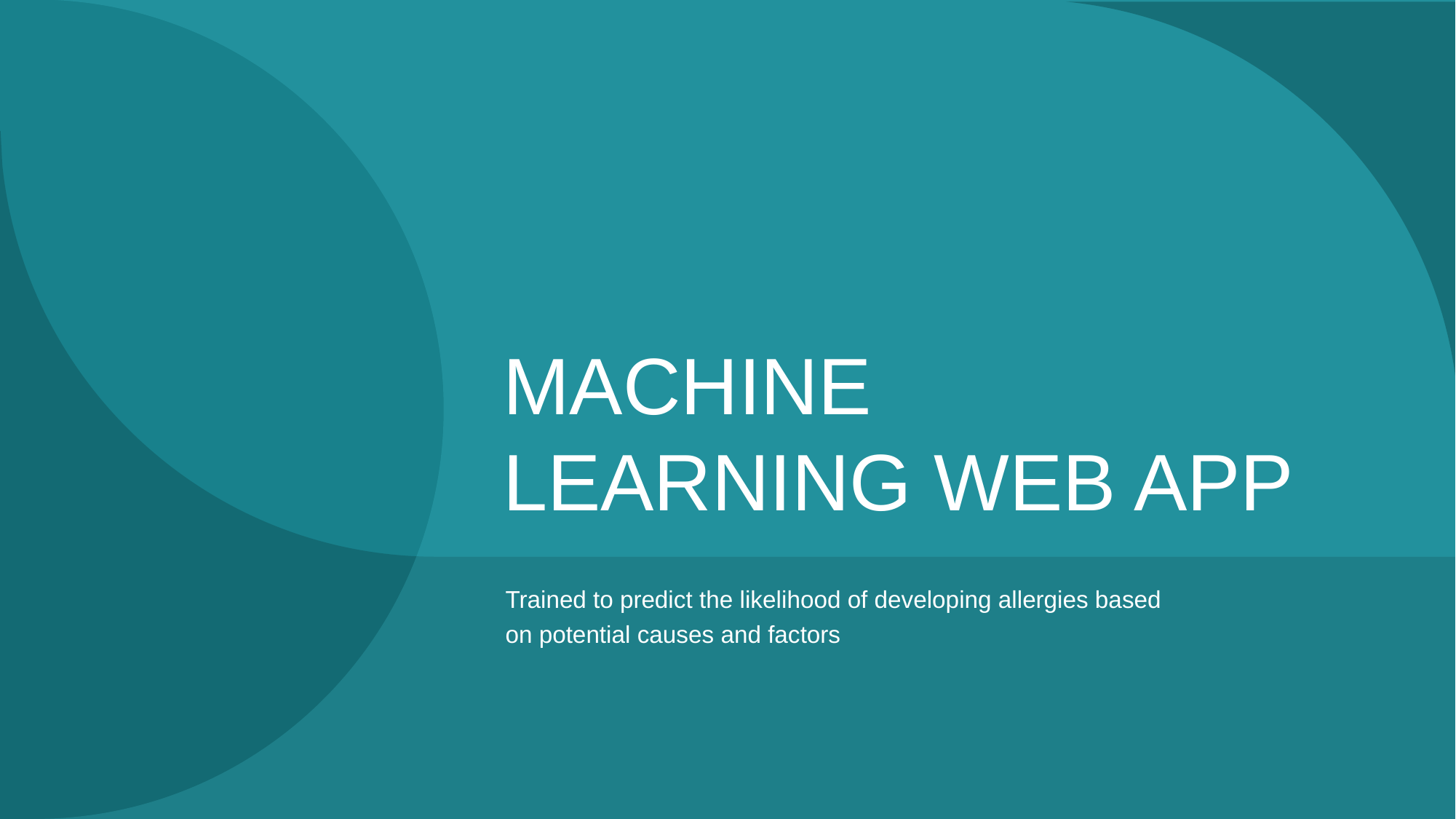

# MACHINE LEARNING WEB APP

Trained to predict the likelihood of developing allergies based on potential causes and factors